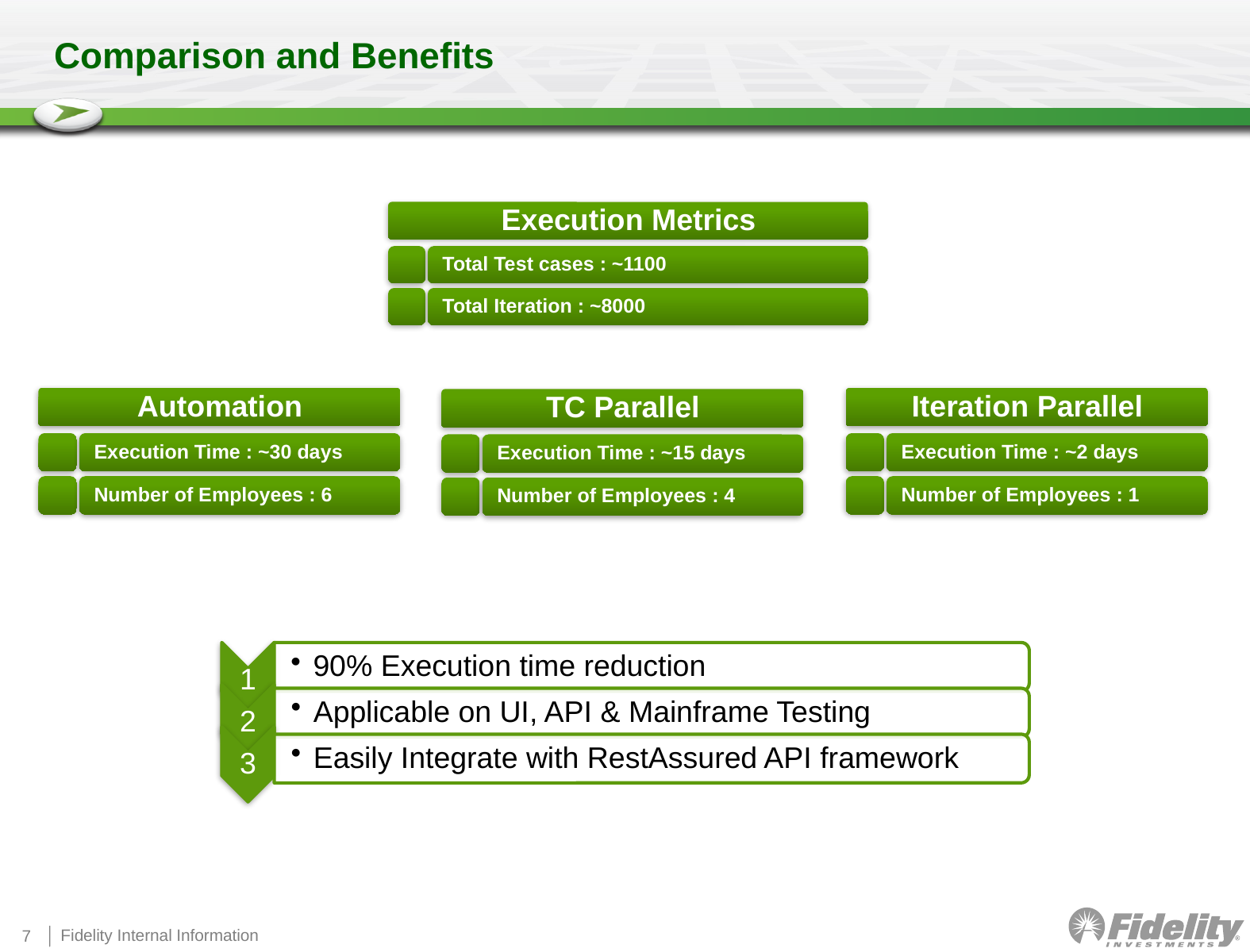

# Comparison and Benefits
Execution Metrics
Total Test cases : ~1100
Total Iteration : ~8000
Automation
Execution Time : ~30 days
Number of Employees : 6
Iteration Parallel
Execution Time : ~2 days
Number of Employees : 1
TC Parallel
Execution Time : ~15 days
Number of Employees : 4
1
90% Execution time reduction
2
Applicable on UI, API & Mainframe Testing
3
Easily Integrate with RestAssured API framework
Fidelity Internal Information